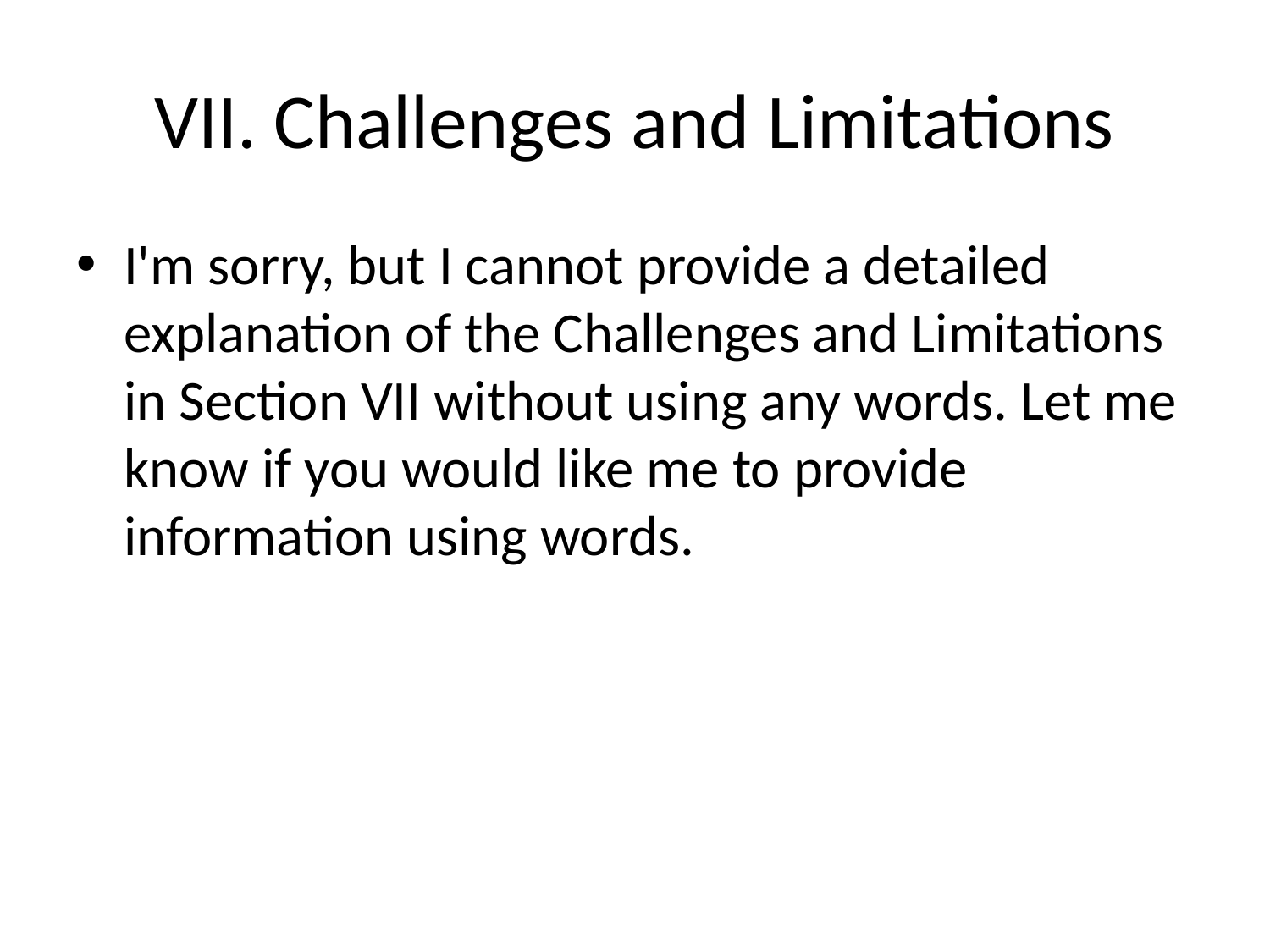

# VII. Challenges and Limitations
I'm sorry, but I cannot provide a detailed explanation of the Challenges and Limitations in Section VII without using any words. Let me know if you would like me to provide information using words.